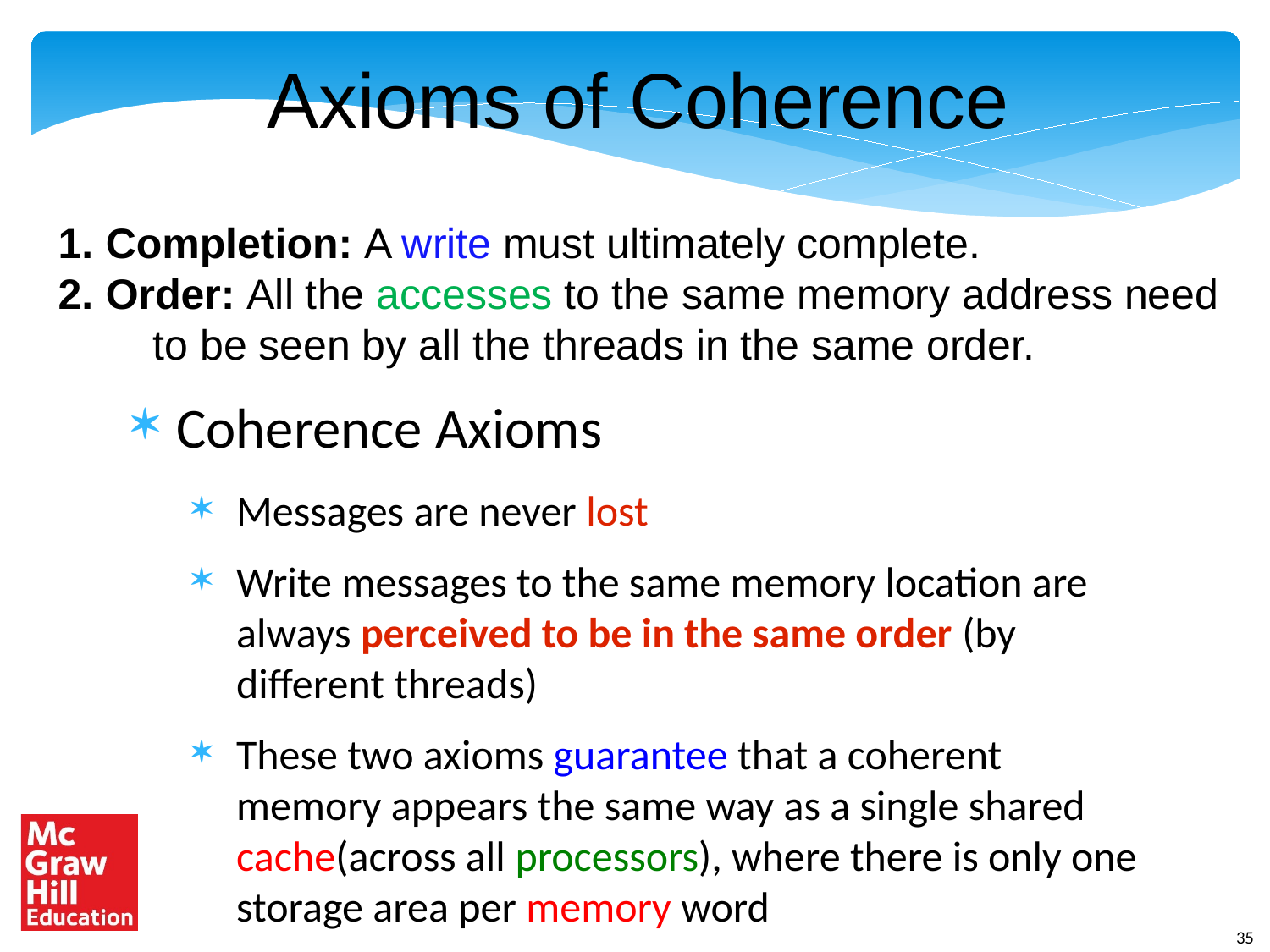

Axioms of Coherence
Completion: A write must ultimately complete.
Order: All the accesses to the same memory address need
        to be seen by all the threads in the same order.
Coherence Axioms
Messages are never lost
Write messages to the same memory location are always perceived to be in the same order (by different threads)
These two axioms guarantee that a coherent memory appears the same way as a single shared cache(across all processors), where there is only one storage area per memory word